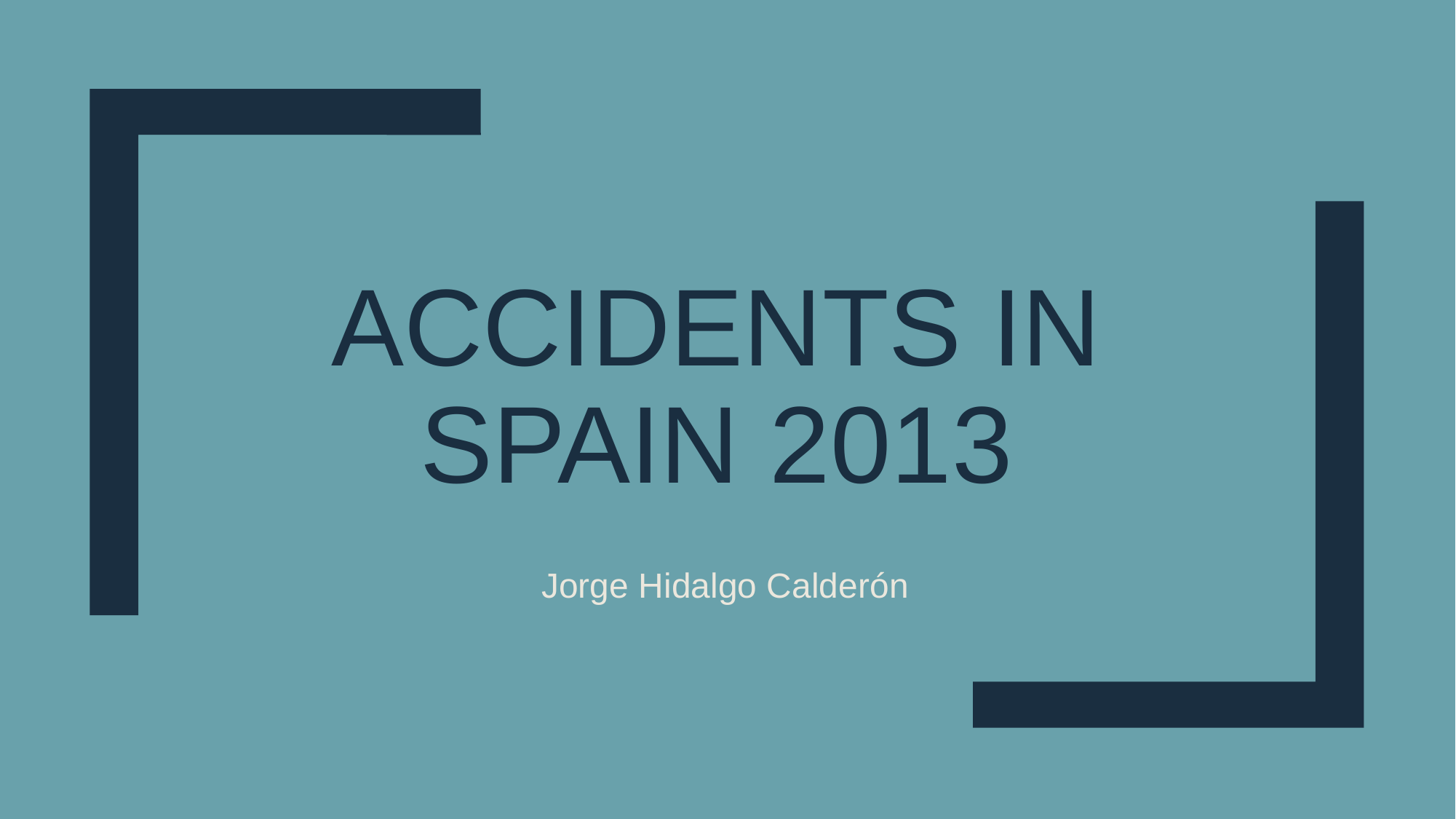

# Accidents in spain 2013
Jorge Hidalgo Calderón